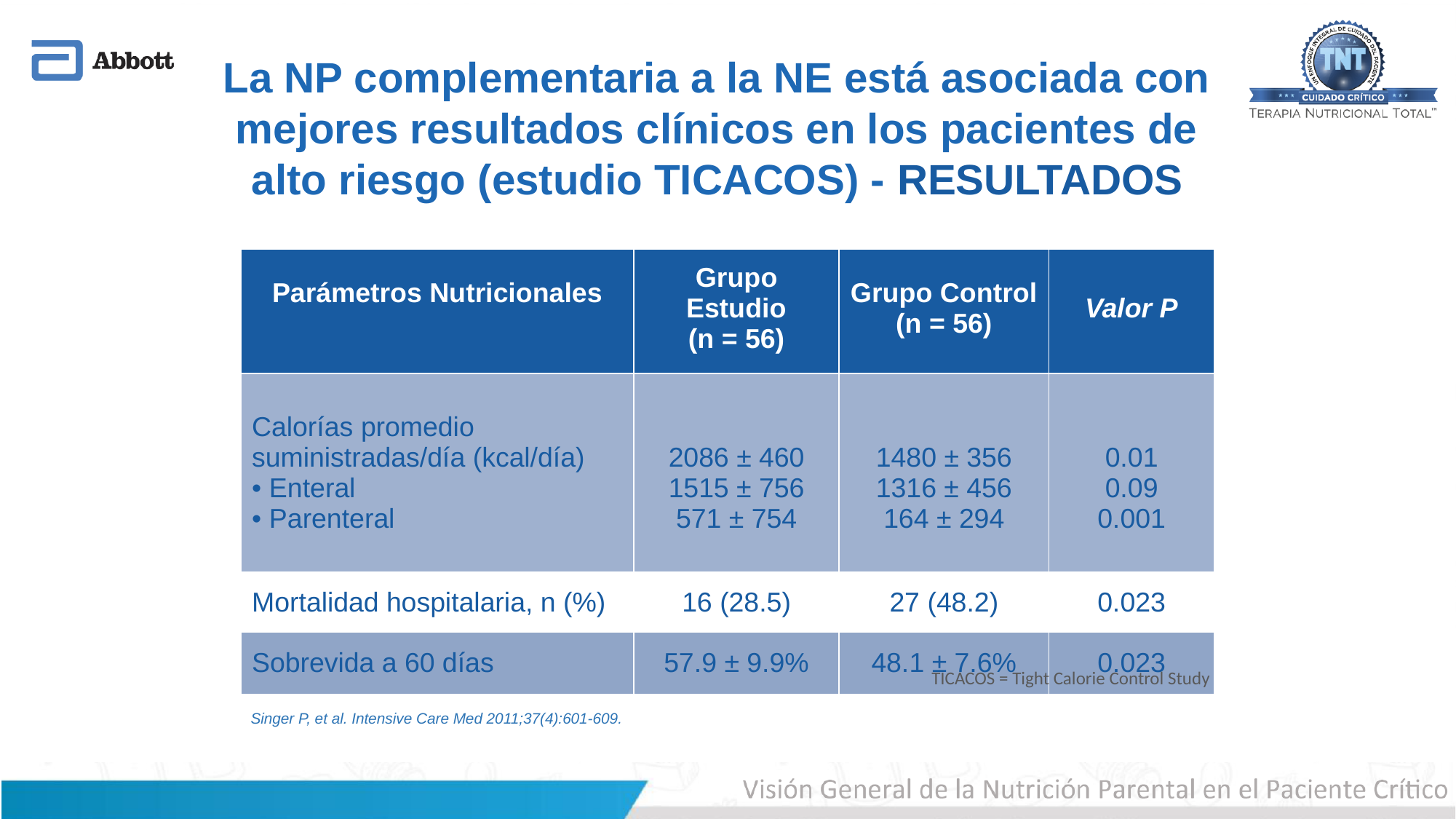

La NP complementaria a la NE está asociada con mejores resultados clínicos en los pacientes de alto riesgo (estudio TICACOS) - RESULTADOS
| Parámetros Nutricionales | Grupo Estudio (n = 56) | Grupo Control (n = 56) | Valor P |
| --- | --- | --- | --- |
| Calorías promedio suministradas/día (kcal/día) Enteral Parenteral | 2086 ± 460 1515 ± 756 571 ± 754 | 1480 ± 356 1316 ± 456 164 ± 294 | 0.01 0.09 0.001 |
| Mortalidad hospitalaria, n (%) | 16 (28.5) | 27 (48.2) | 0.023 |
| Sobrevida a 60 días | 57.9 ± 9.9% | 48.1 ± 7.6% | 0.023 |
TICACOS = Tight Calorie Control Study

Singer P, et al. Intensive Care Med 2011;37(4):601-609.